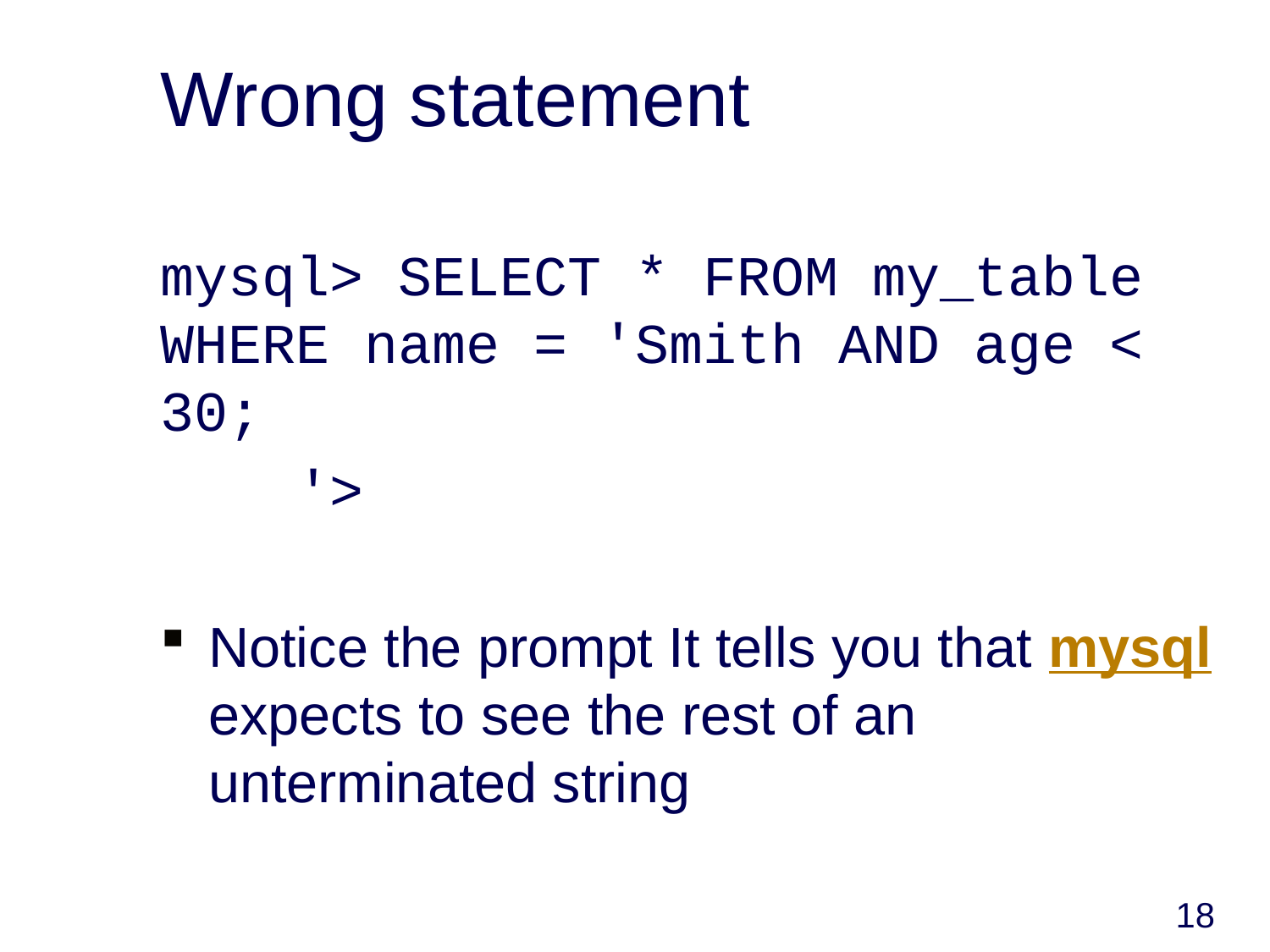

# Wrong statement
mysql> SELECT * FROM my_table WHERE name = 'Smith AND age < 30;
    '>

Notice the prompt It tells you that mysql expects to see the rest of an unterminated string

18